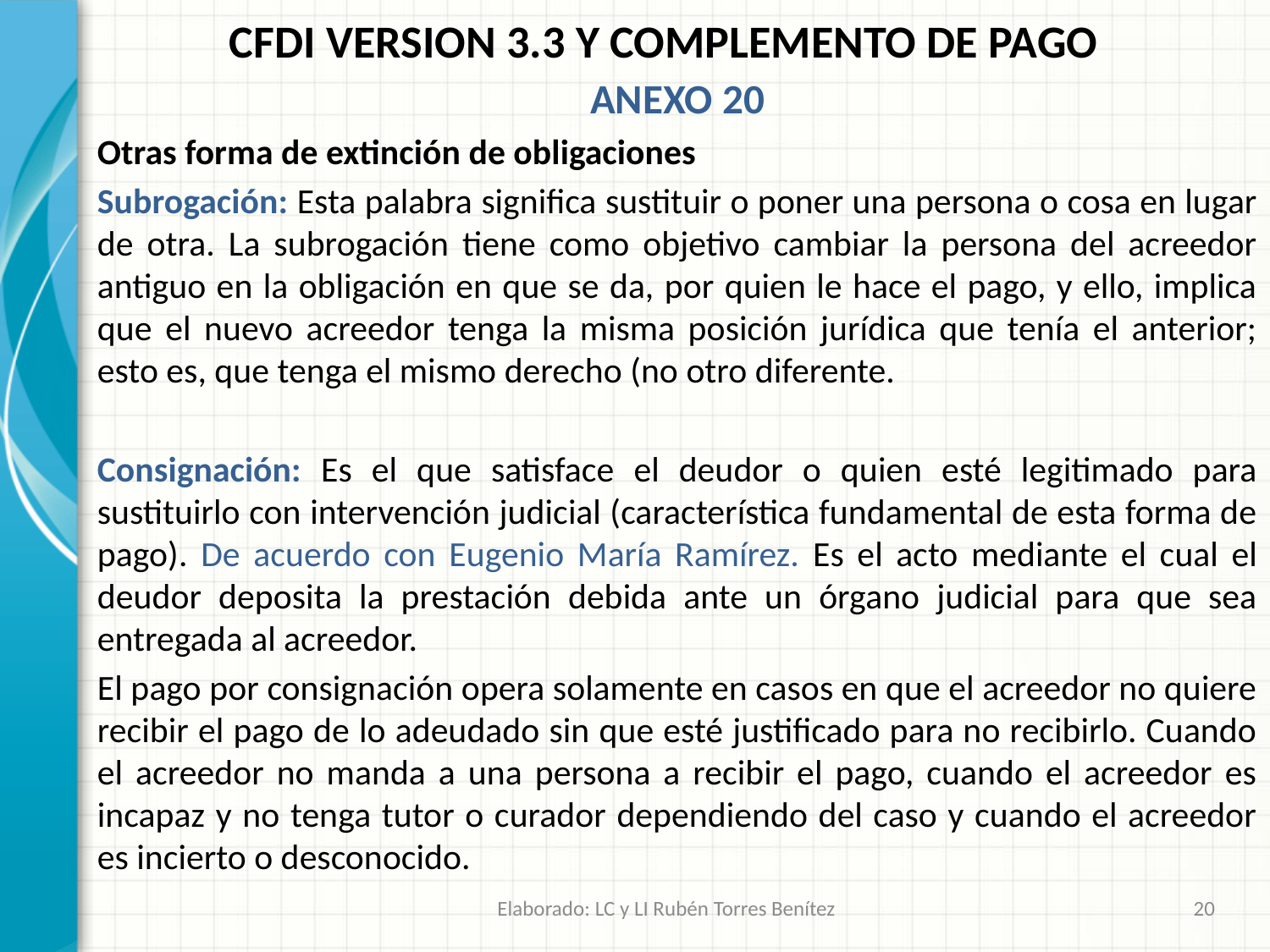

CFDI VERSION 3.3 Y COMPLEMENTO DE PAGO
ANEXO 20
Otras forma de extinción de obligaciones
Subrogación: Esta palabra significa sustituir o poner una persona o cosa en lugar de otra. La subrogación tiene como objetivo cambiar la persona del acreedor antiguo en la obligación en que se da, por quien le hace el pago, y ello, implica que el nuevo acreedor tenga la misma posición jurídica que tenía el anterior; esto es, que tenga el mismo derecho (no otro diferente.

Consignación: Es el que satisface el deudor o quien esté legitimado para sustituirlo con intervención judicial (característica fundamental de esta forma de pago). De acuerdo con Eugenio María Ramírez. Es el acto mediante el cual el deudor deposita la prestación debida ante un órgano judicial para que sea entregada al acreedor.
El pago por consignación opera solamente en casos en que el acreedor no quiere recibir el pago de lo adeudado sin que esté justificado para no recibirlo. Cuando el acreedor no manda a una persona a recibir el pago, cuando el acreedor es incapaz y no tenga tutor o curador dependiendo del caso y cuando el acreedor es incierto o desconocido.

Elaborado: LC y LI Rubén Torres Benítez
20